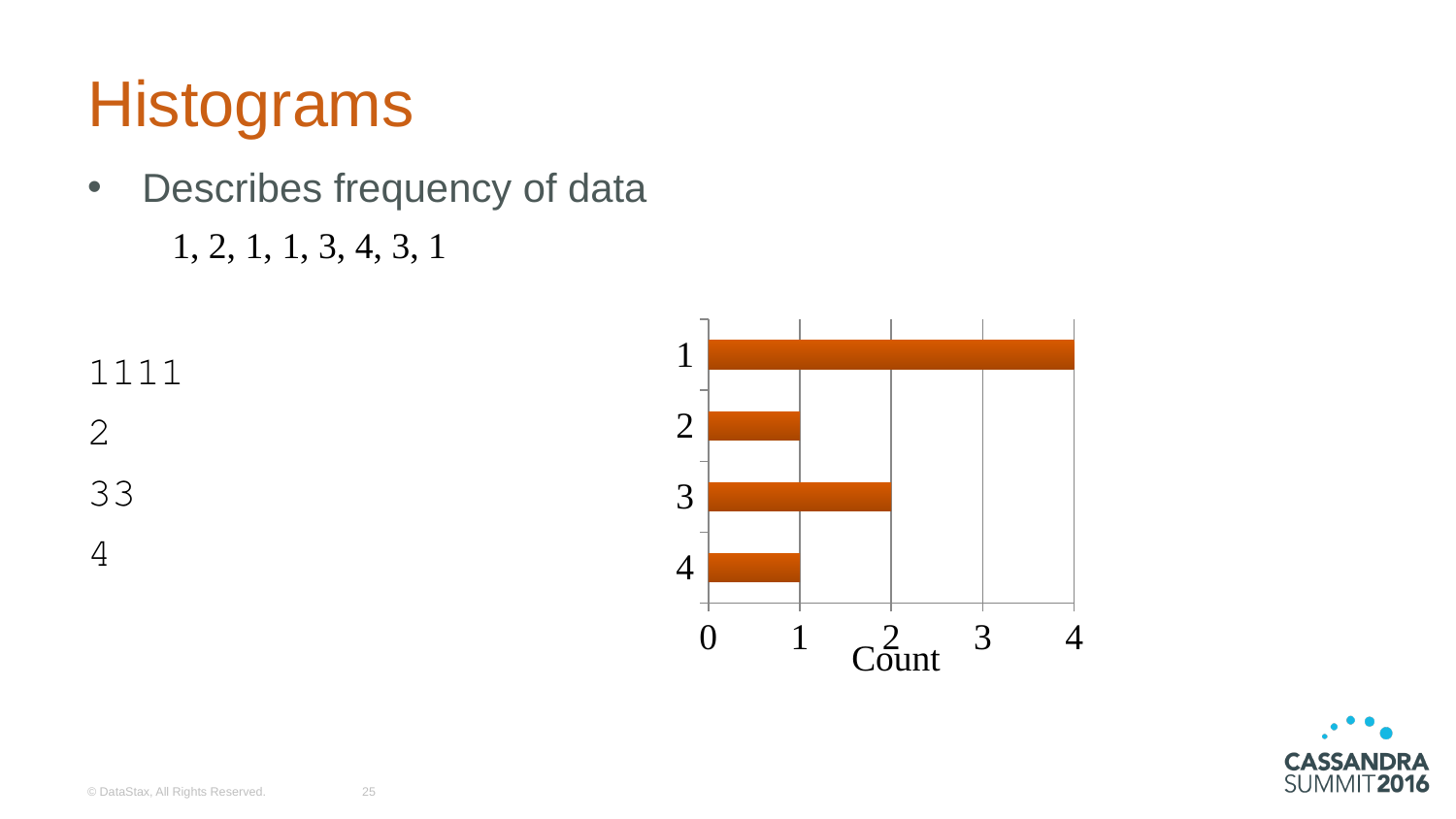

# Histograms
Describes frequency of data

1111
2
33
4
1, 2, 1, 1, 3, 4, 3, 1

### Chart

| Category | Series 1 |
|---|---|
| 4.0 | 1.0 |
| 3.0 | 2.0 |
| 2.0 | 1.0 |
| 1.0 | 4.0 |
Count
© DataStax, All Rights Reserved.
25